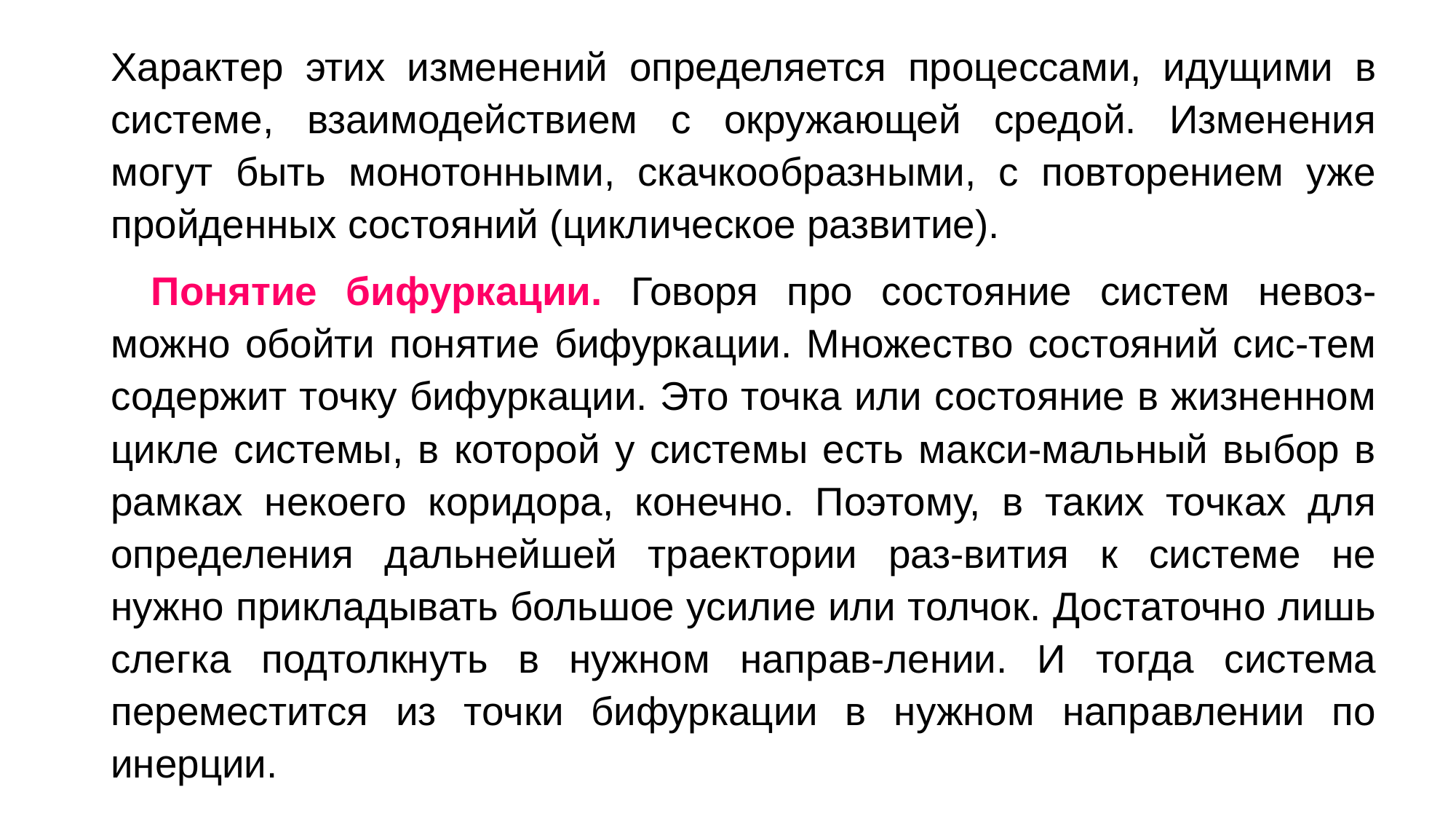

Характер этих изменений определяется процессами, идущими в системе, взаимодействием с окружающей средой. Изменения могут быть монотонными, скачкообразными, с повторением уже пройденных состояний (циклическое развитие).
Понятие бифуркации. Говоря про состояние систем невоз-можно обойти понятие бифуркации. Множество состояний сис-тем содержит точку бифуркации. Это точка или состояние в жизненном цикле системы, в которой у системы есть макси-мальный выбор в рамках некоего коридора, конечно. Поэтому, в таких точках для определения дальнейшей траектории раз-вития к системе не нужно прикладывать большое усилие или толчок. Достаточно лишь слегка подтолкнуть в нужном направ-лении. И тогда система переместится из точки бифуркации в нужном направлении по инерции.